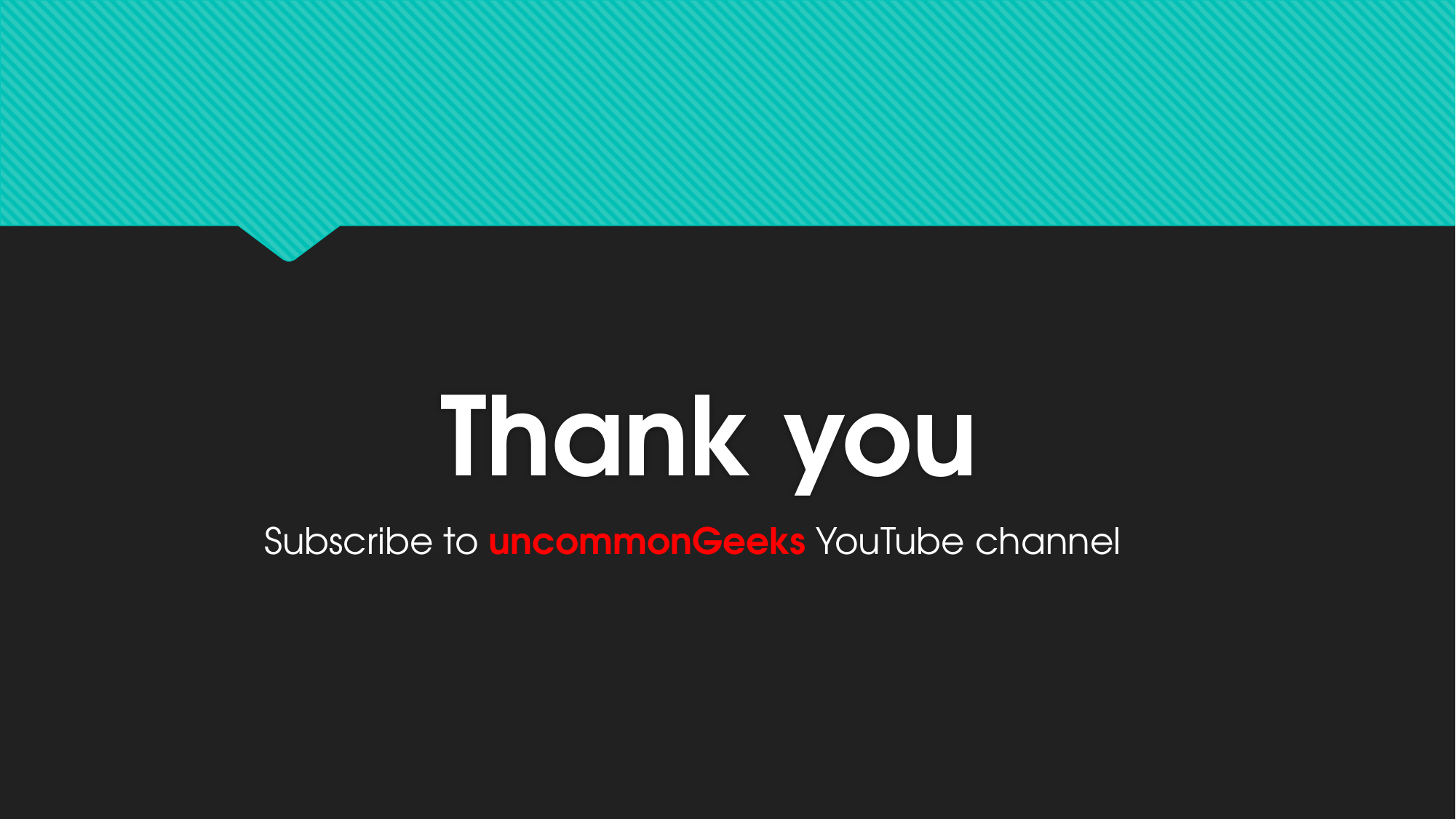

#
Thank you
Subscribe to uncommonGeeks YouTube channel